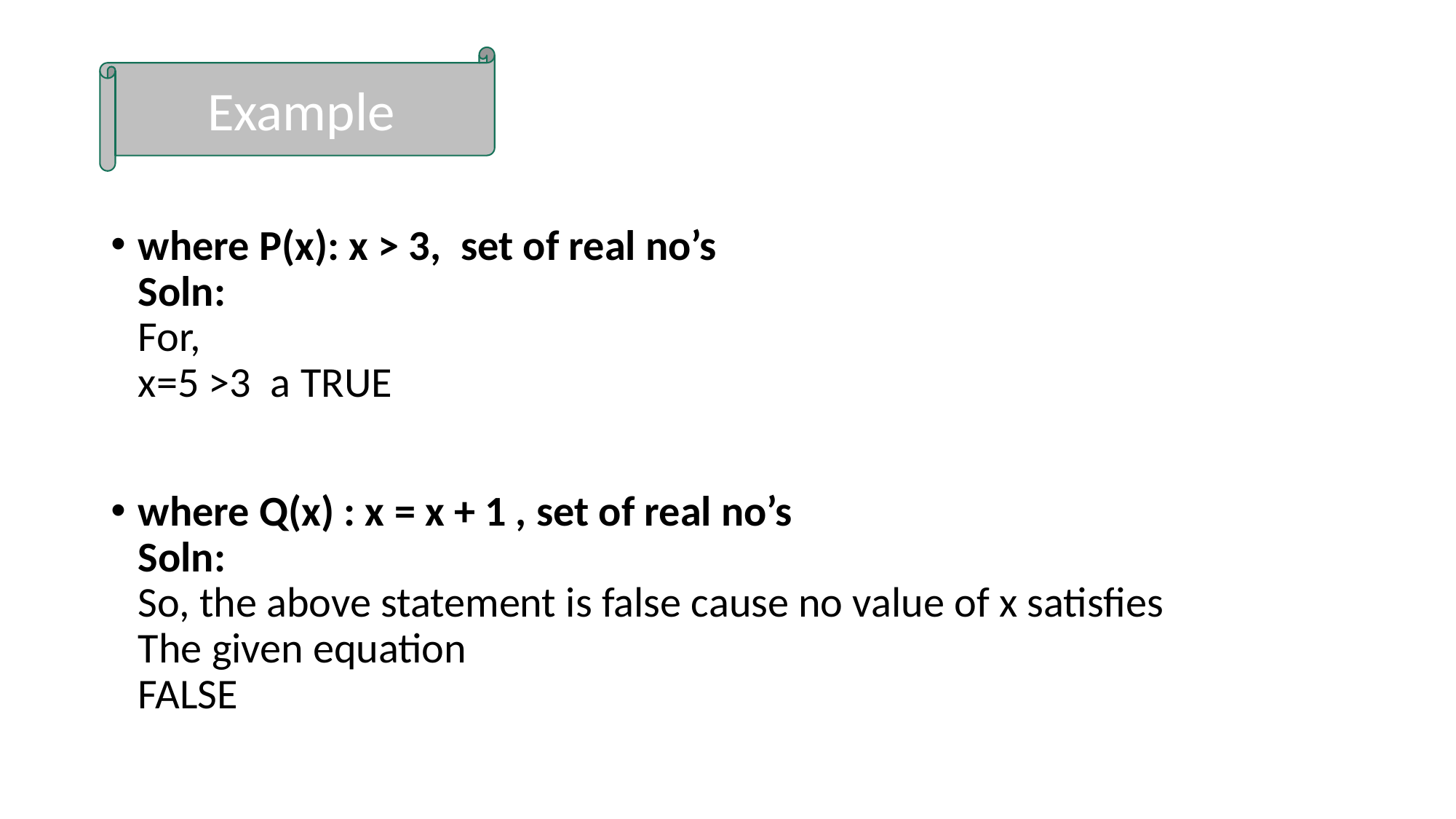

Example
where P(x): x > 3,  set of real no’s 
Soln: 
For, 
x=5 >3  a TRUE

where Q(x) : x = x + 1 , set of real no’s 
Soln:
So, the above statement is false cause no value of x satisfies 
The given equation 
FALSE